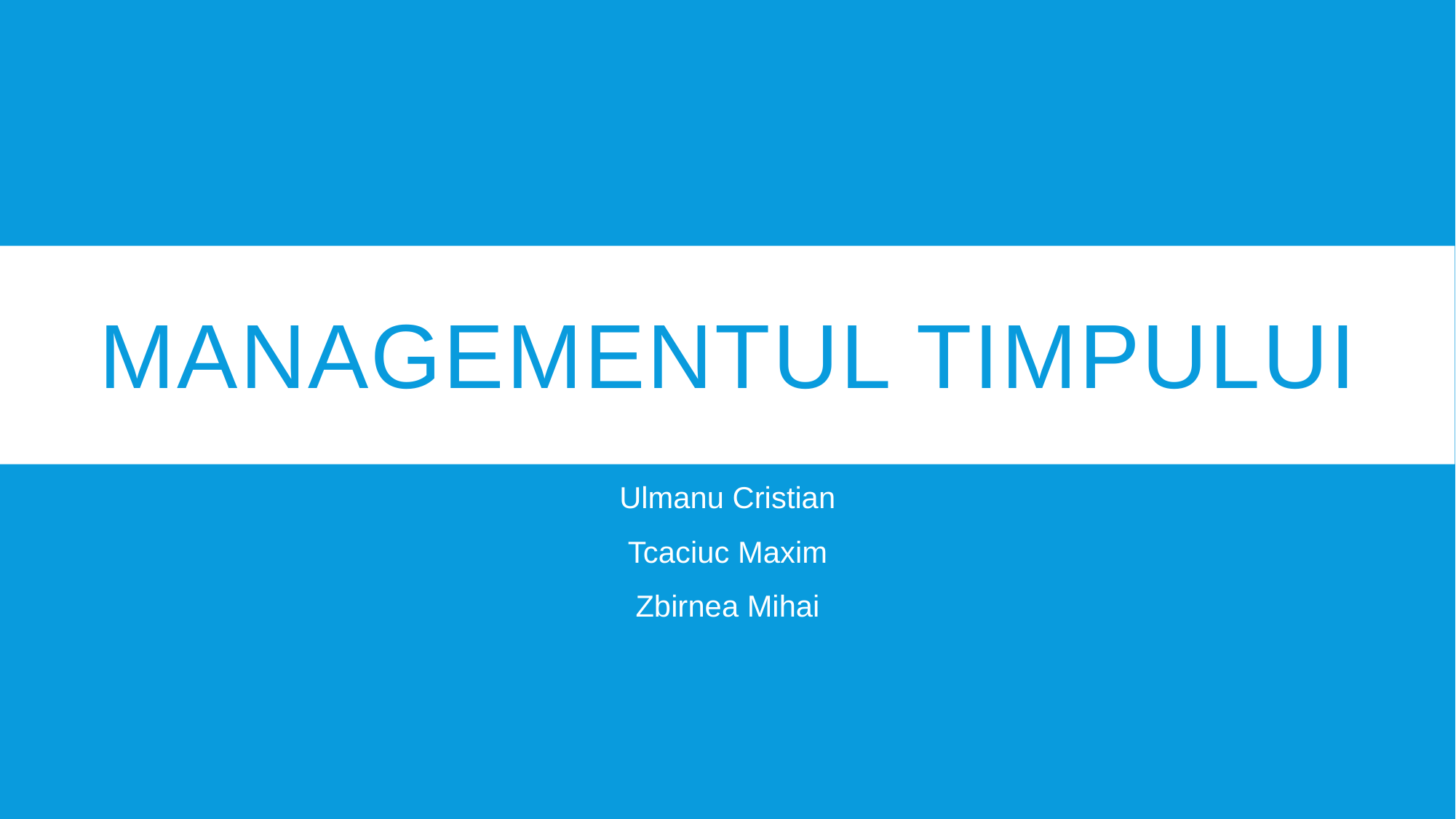

# Managementul timpului
Ulmanu Cristian
Tcaciuc Maxim
Zbirnea Mihai